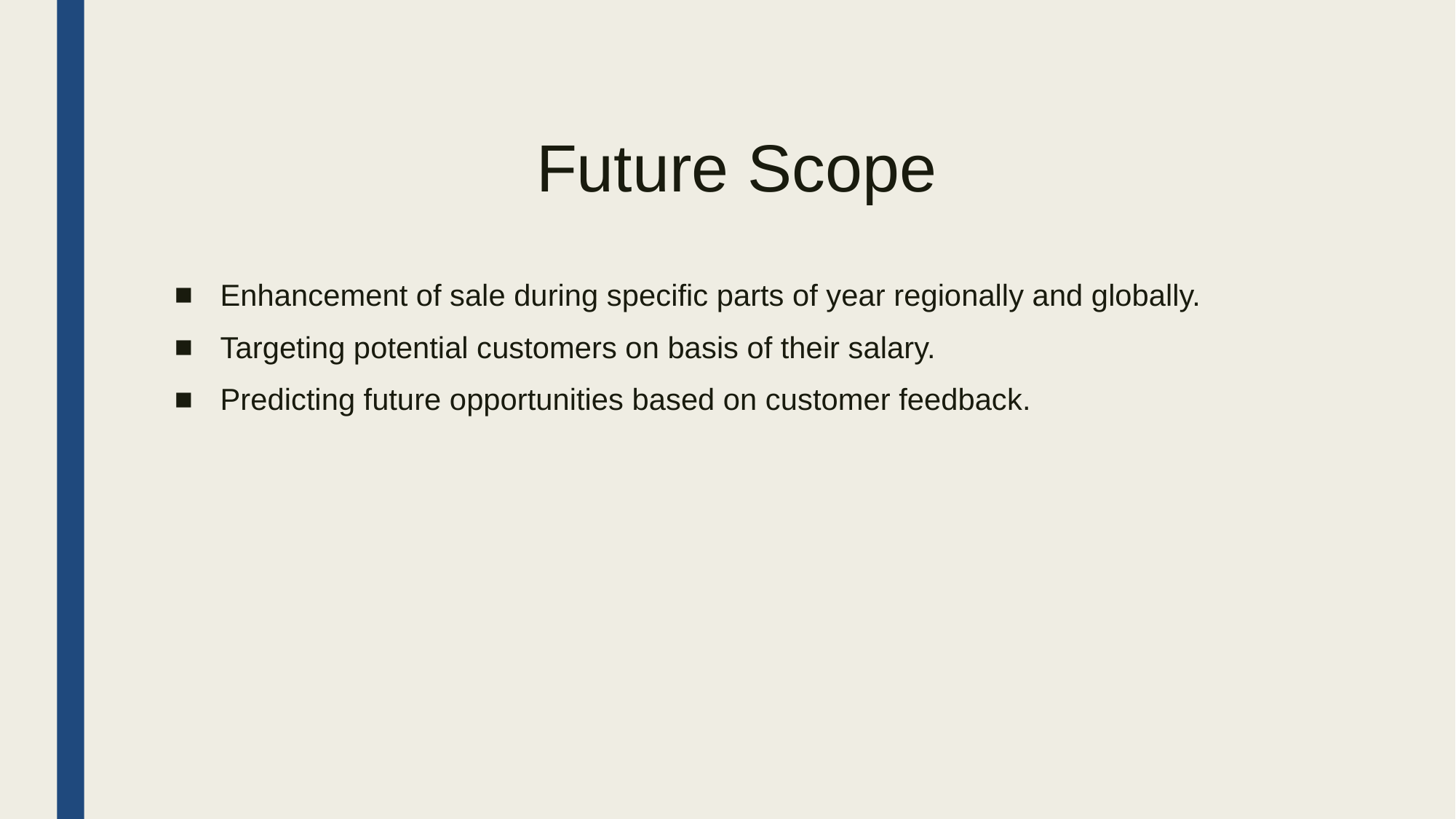

Future Scope
Enhancement of sale during specific parts of year regionally and globally.
Targeting potential customers on basis of their salary.
Predicting future opportunities based on customer feedback.